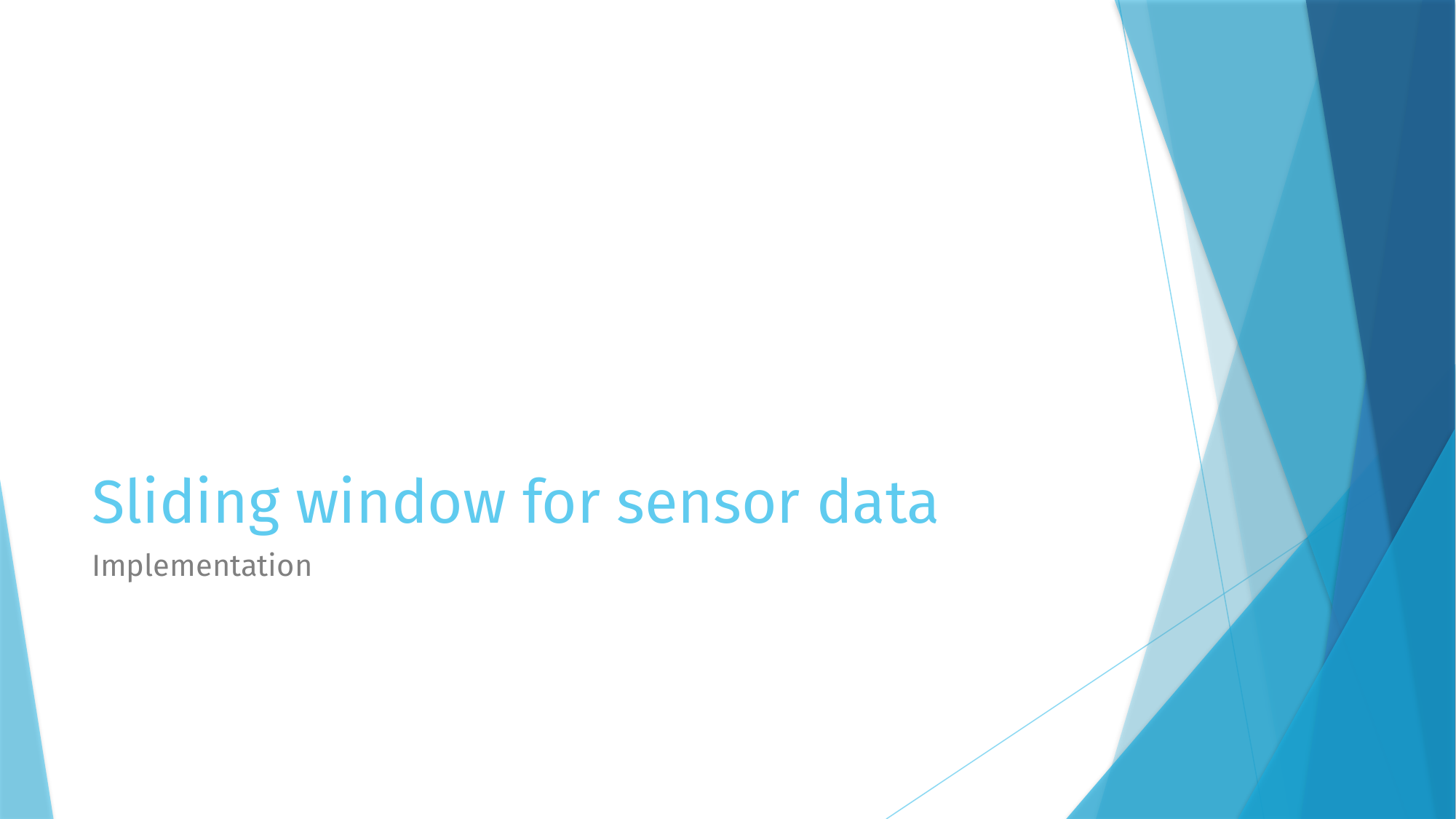

# Sliding window for sensor data
Implementation